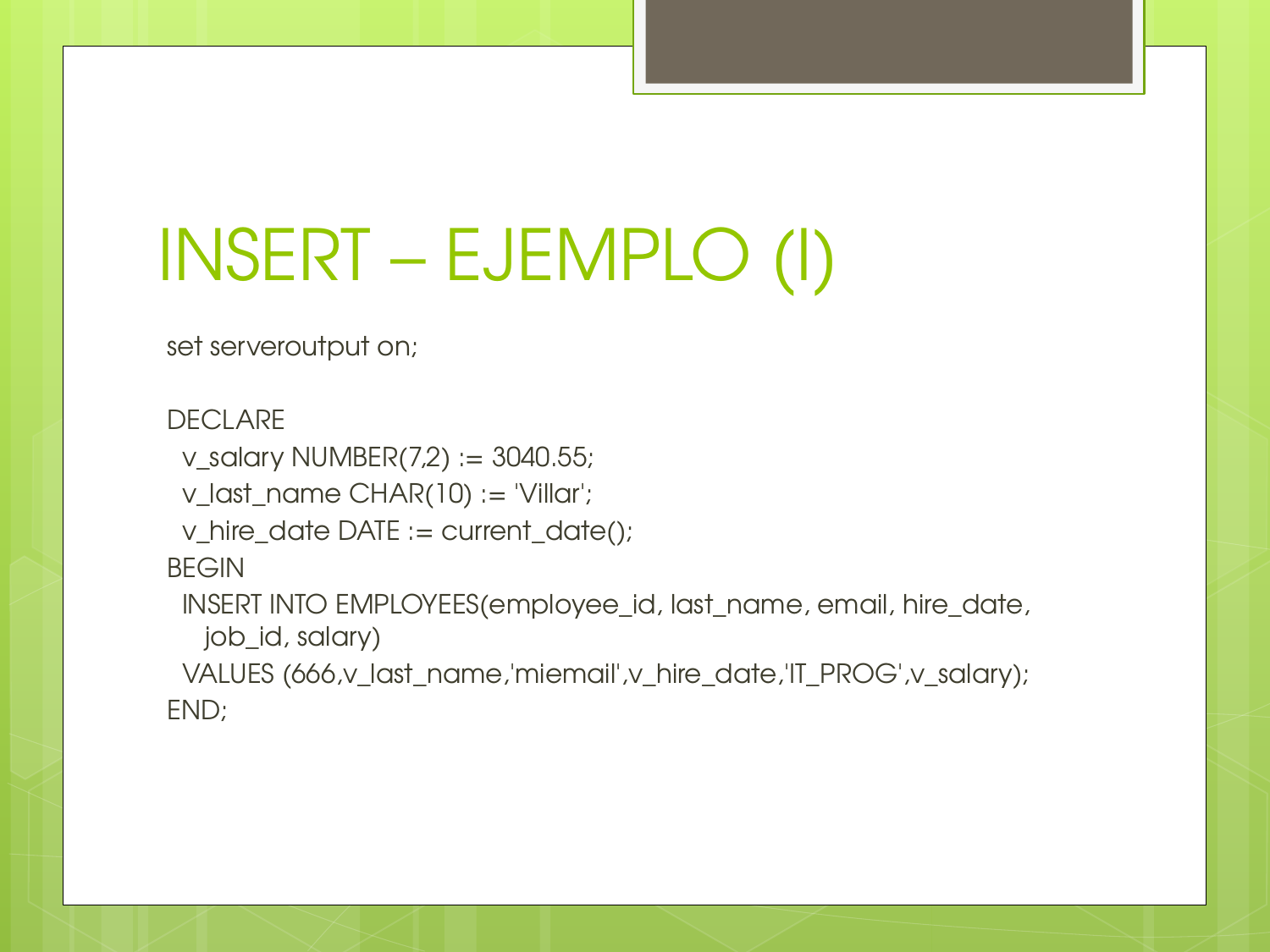

# INSERT – EJEMPLO (I)
set serveroutput on;

DECLARE
  v_salary NUMBER(7,2) := 3040.55;
  v_last_name CHAR(10) := 'Villar';
  v_hire_date DATE := current_date();
BEGIN
  INSERT INTO EMPLOYEES(employee_id, last_name, email, hire_date, job_id, salary)
  VALUES (666,v_last_name,'miemail',v_hire_date,'IT_PROG',v_salary);
END;